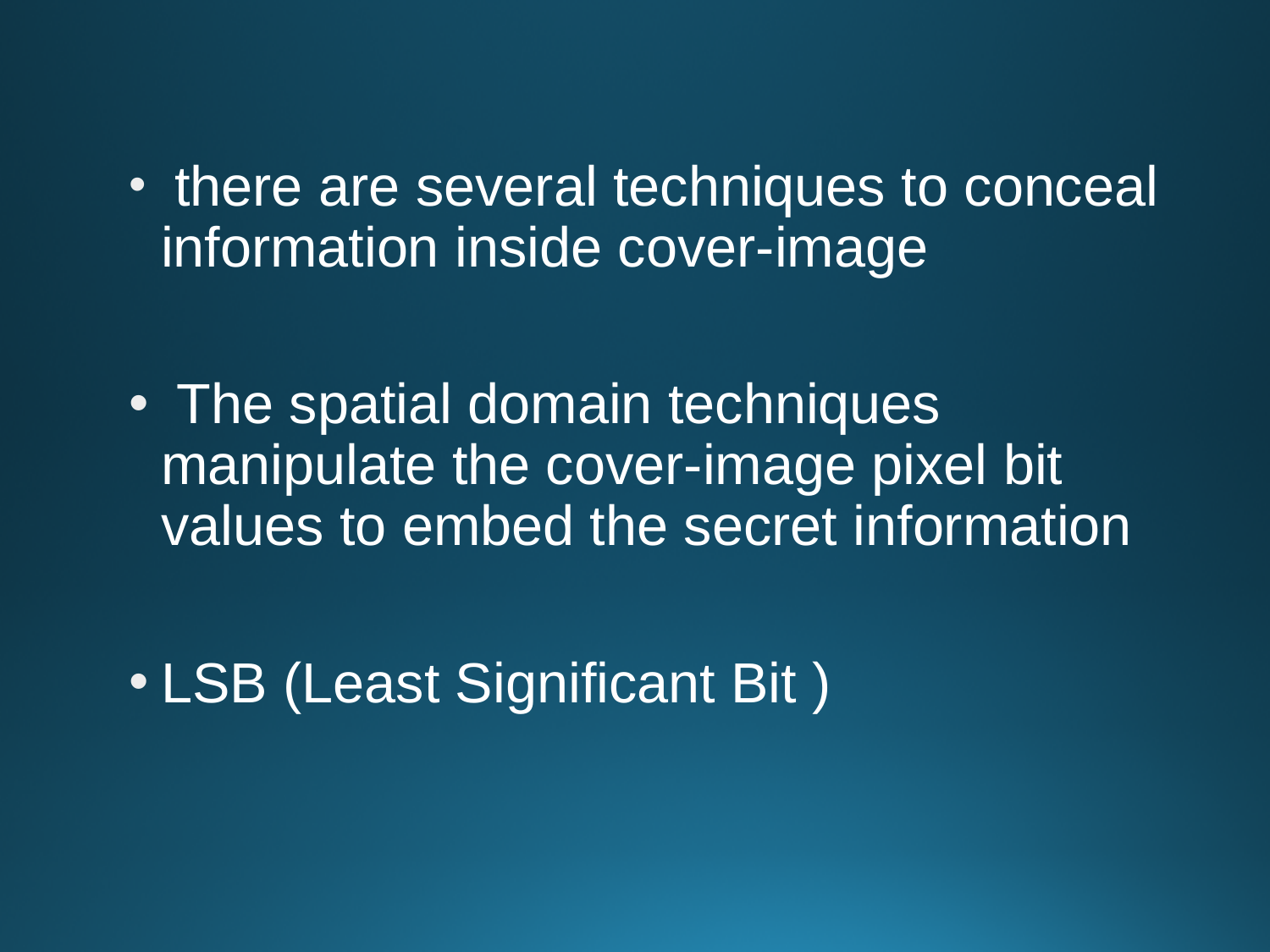

there are several techniques to conceal information inside cover-image

 The spatial domain techniques manipulate the cover-image pixel bit values to embed the secret information

LSB (Least Significant Bit )